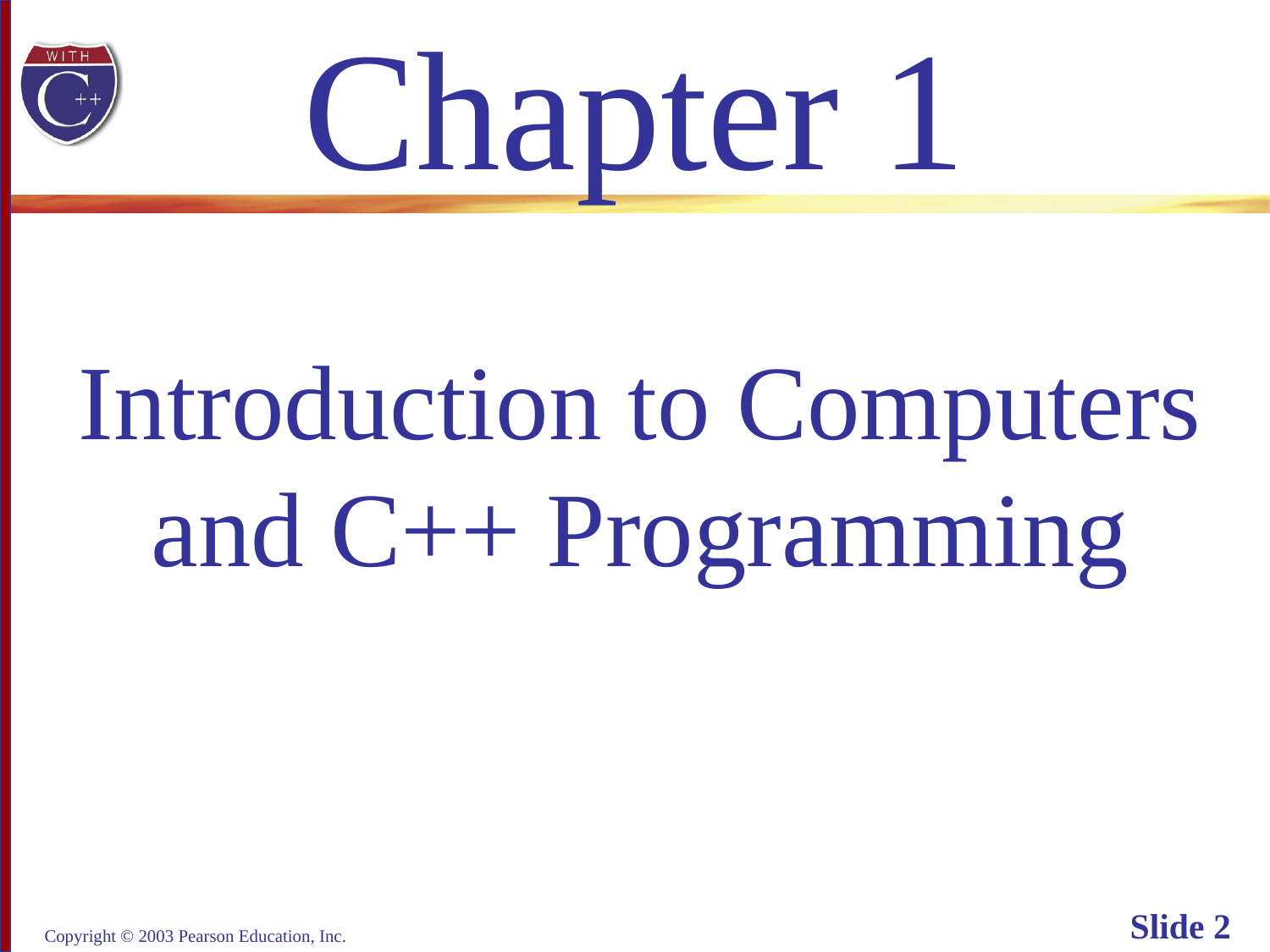

# Chapter 1
Introduction to Computers and C++ Programming

Copyright © 2003 Pearson Education, Inc.
Slide 2